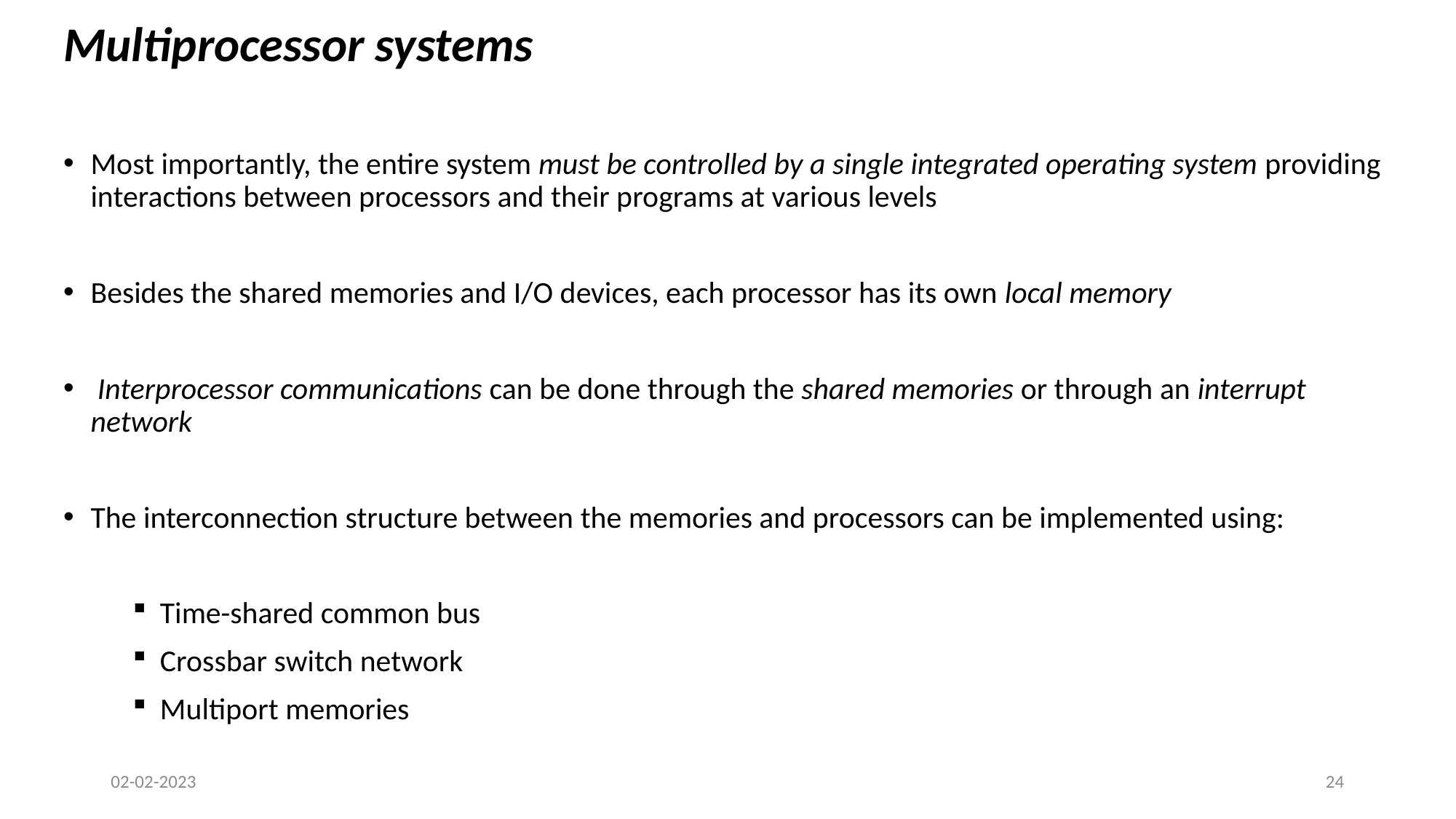

Multiprocessor systems

Most importantly, the entire system must be controlled by a single integrated operating system providing interactions between processors and their programs at various levels

Besides the shared memories and I/O devices, each processor has its own local memory

 Interprocessor communications can be done through the shared memories or through an interrupt network

The interconnection structure between the memories and processors can be implemented using:

Time-shared common bus
Crossbar switch network
Multiport memories

02-02-2023
24